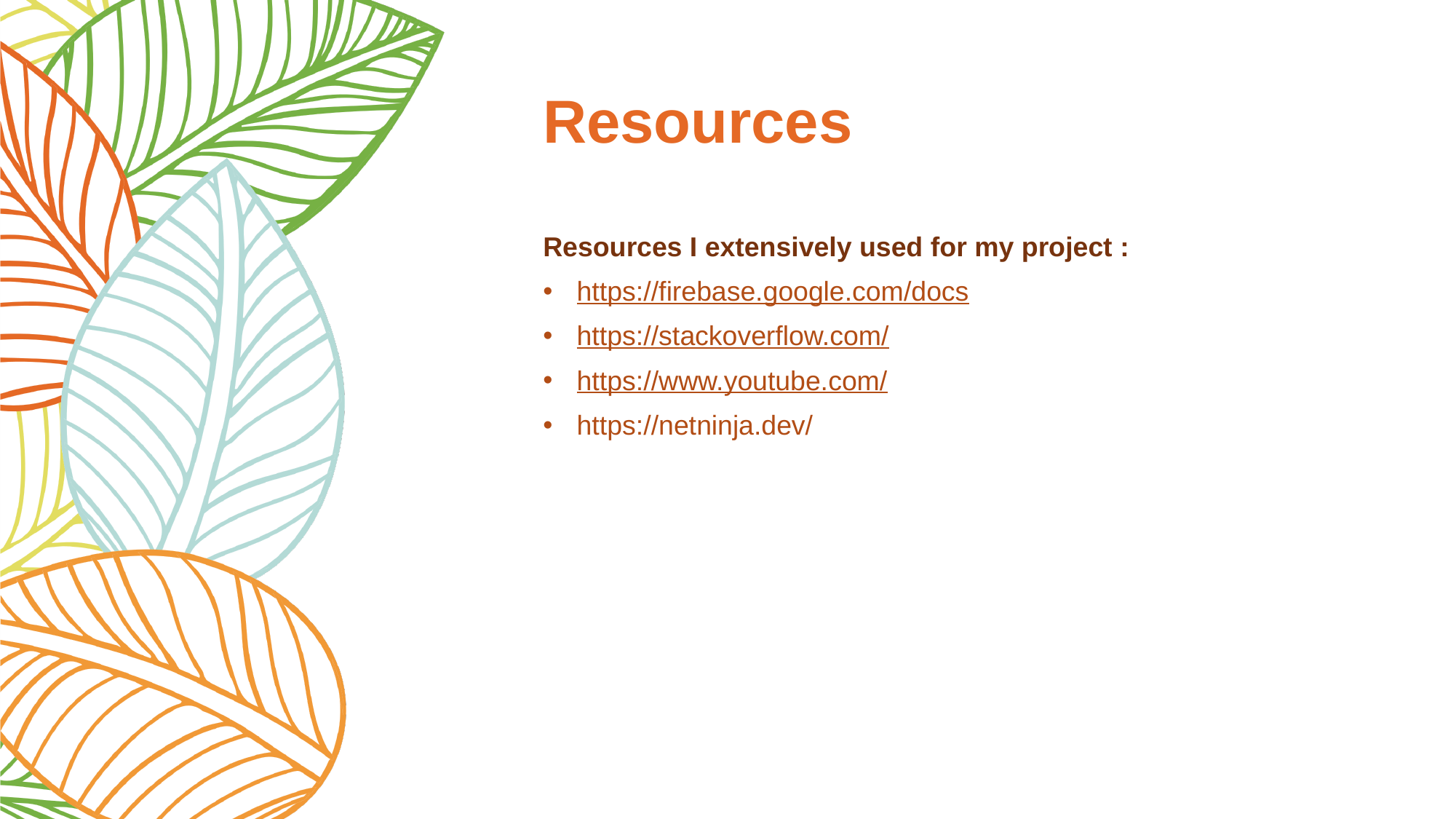

# Resources
Resources I extensively used for my project :
https://firebase.google.com/docs
https://stackoverflow.com/
https://www.youtube.com/
https://netninja.dev/